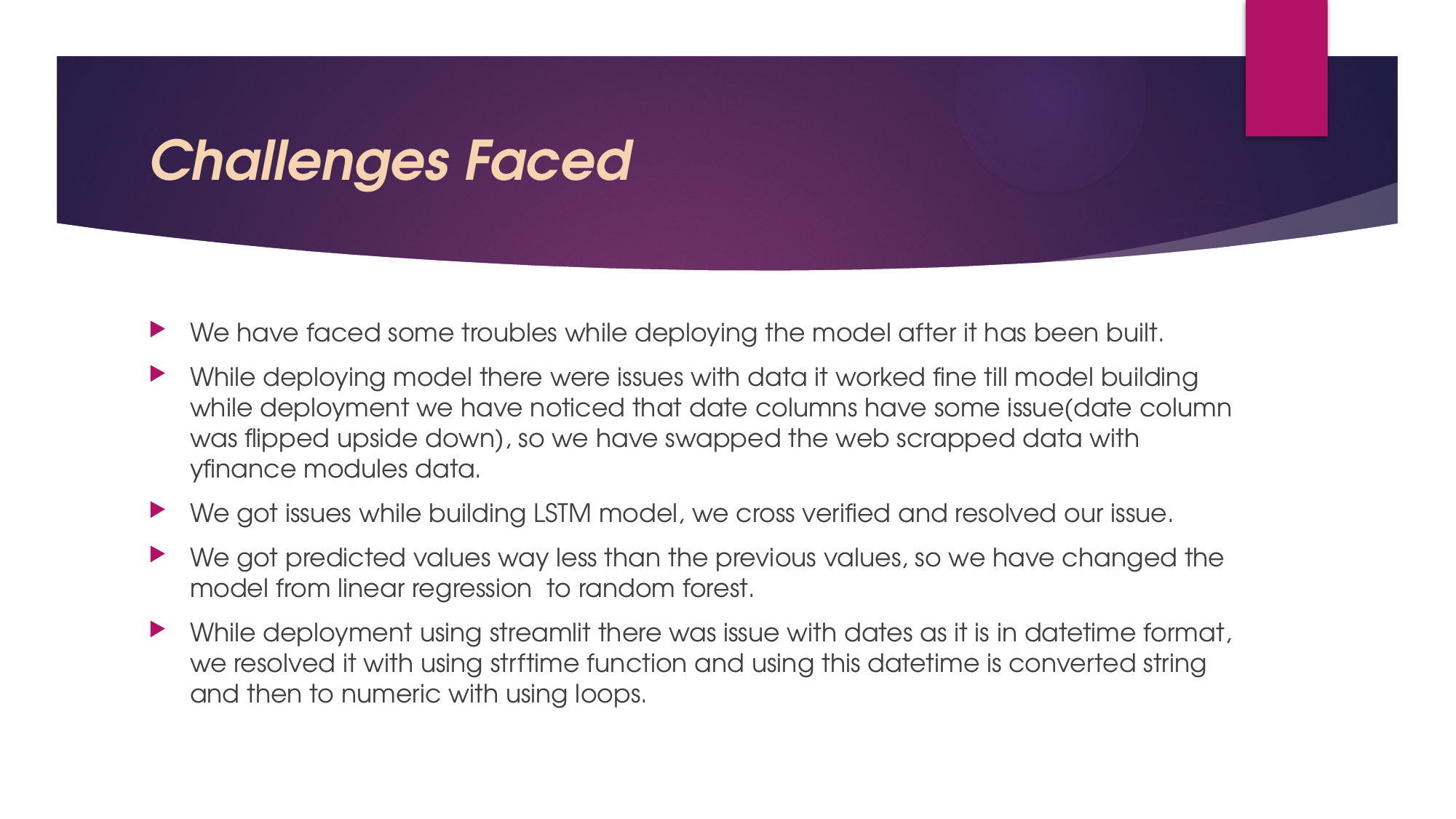

# Challenges Faced
We have faced some troubles while deploying the model after it has been built.
While deploying model there were issues with data it worked fine till model building while deployment we have noticed that date columns have some issue(date column was flipped upside down), so we have swapped the web scrapped data with yfinance modules data.
We got issues while building LSTM model, we cross verified and resolved our issue.
We got predicted values way less than the previous values, so we have changed the model from linear regression  to random forest.
While deployment using streamlit there was issue with dates as it is in datetime format, we resolved it with using strftime function and using this datetime is converted string and then to numeric with using loops.